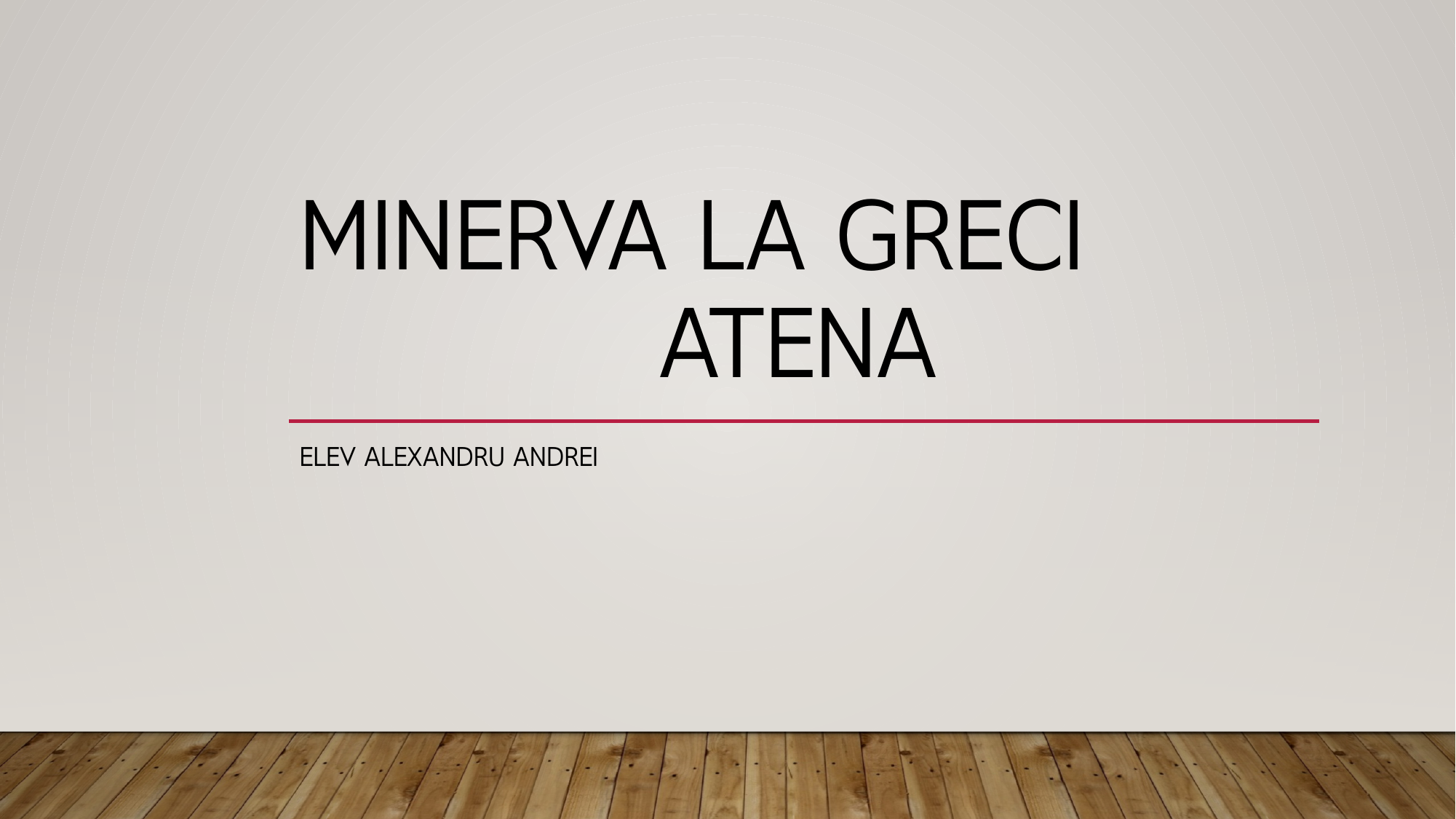

# Minerva la greci atena
Elev alexandru andrei